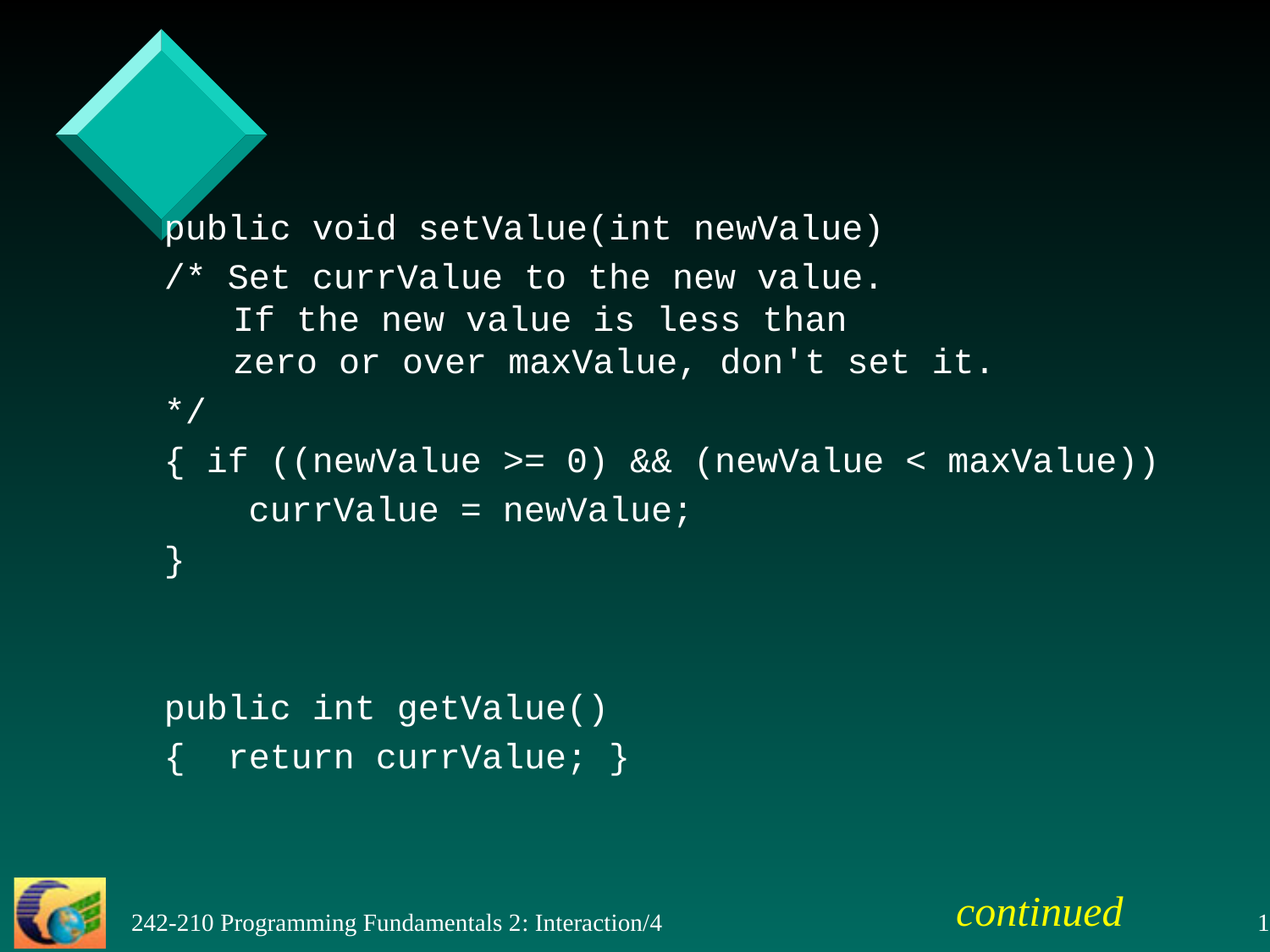

public void setValue(int newValue)
  /* Set currValue to the new value.
   If the new value is less than
   zero or over maxValue, don't set it.
  */
  { if ((newValue >= 0) && (newValue < maxValue))
      currValue = newValue;
  }

  public int getValue()
  {  return currValue; }
continued